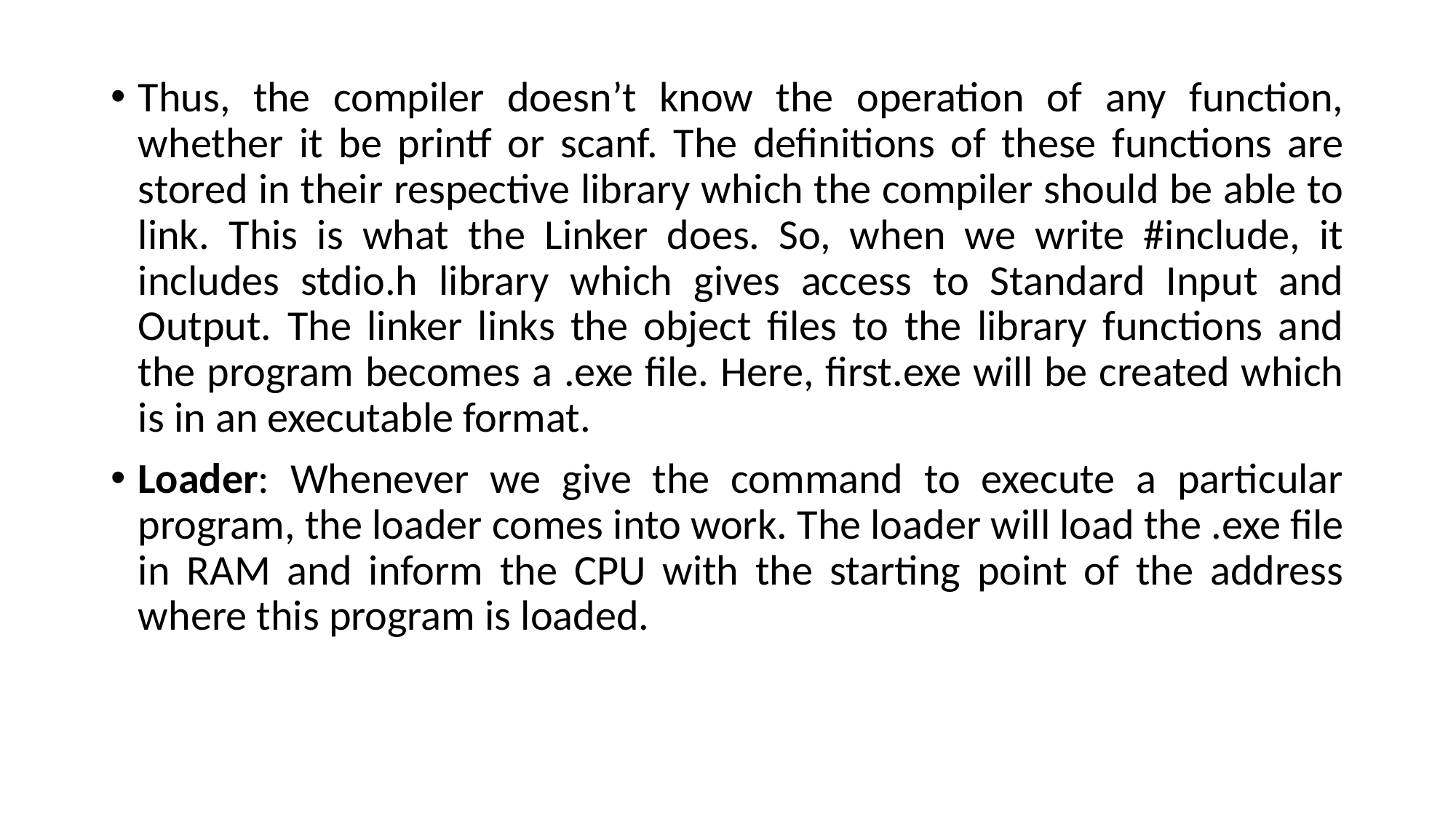

Thus, the compiler doesn’t know the operation of any function, whether it be printf or scanf. The definitions of these functions are stored in their respective library which the compiler should be able to link. This is what the Linker does. So, when we write #include, it includes stdio.h library which gives access to Standard Input and Output. The linker links the object files to the library functions and the program becomes a .exe file. Here, first.exe will be created which is in an executable format.
Loader: Whenever we give the command to execute a particular program, the loader comes into work. The loader will load the .exe file in RAM and inform the CPU with the starting point of the address where this program is loaded.